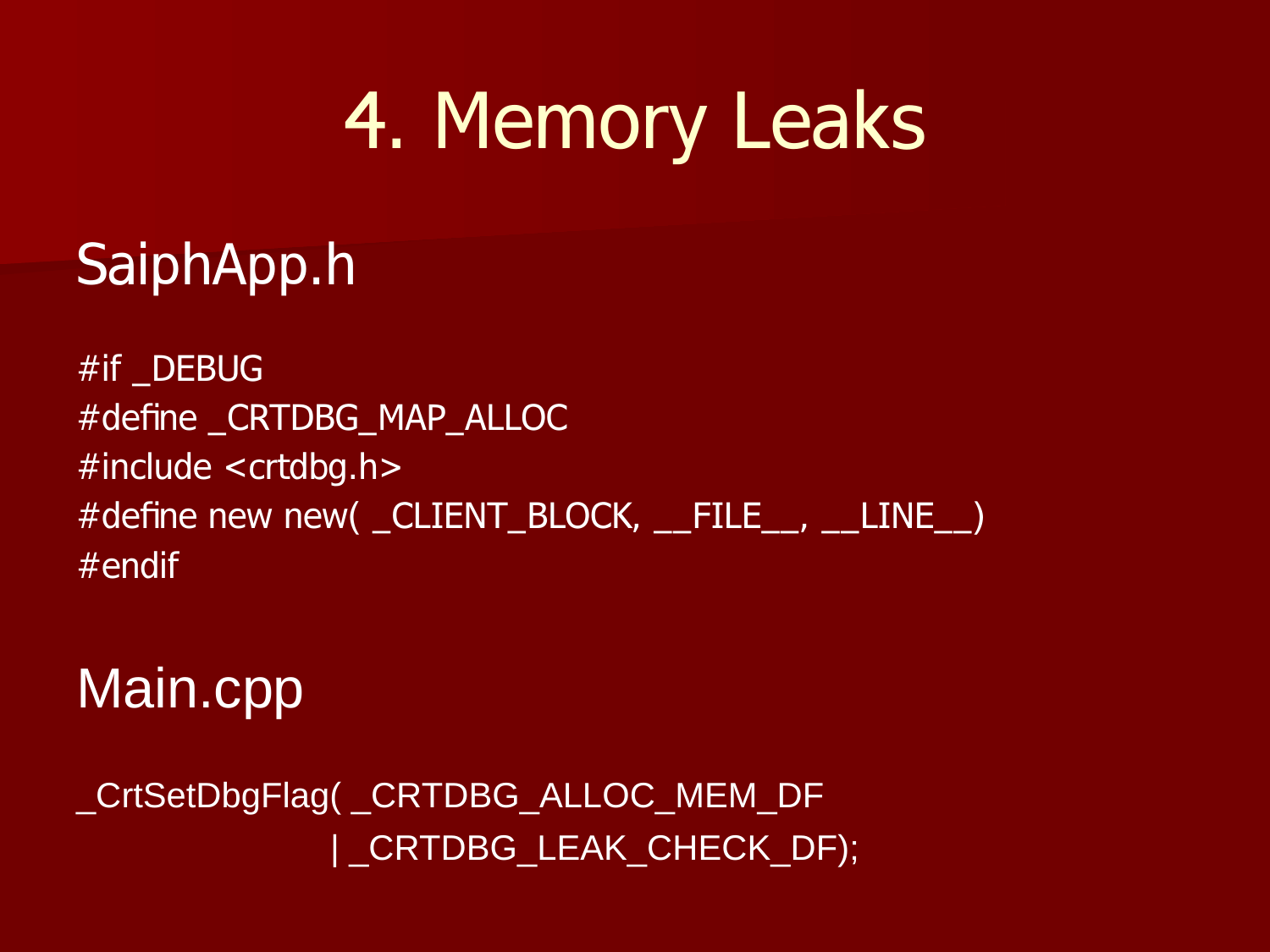

# 4. Memory Leaks
SaiphApp.h
#if _DEBUG
#define _CRTDBG_MAP_ALLOC
#include <crtdbg.h>
#define new new( _CLIENT_BLOCK, __FILE__, __LINE__)
#endif

Main.cpp
_CrtSetDbgFlag( _CRTDBG_ALLOC_MEM_DF
 		| _CRTDBG_LEAK_CHECK_DF);